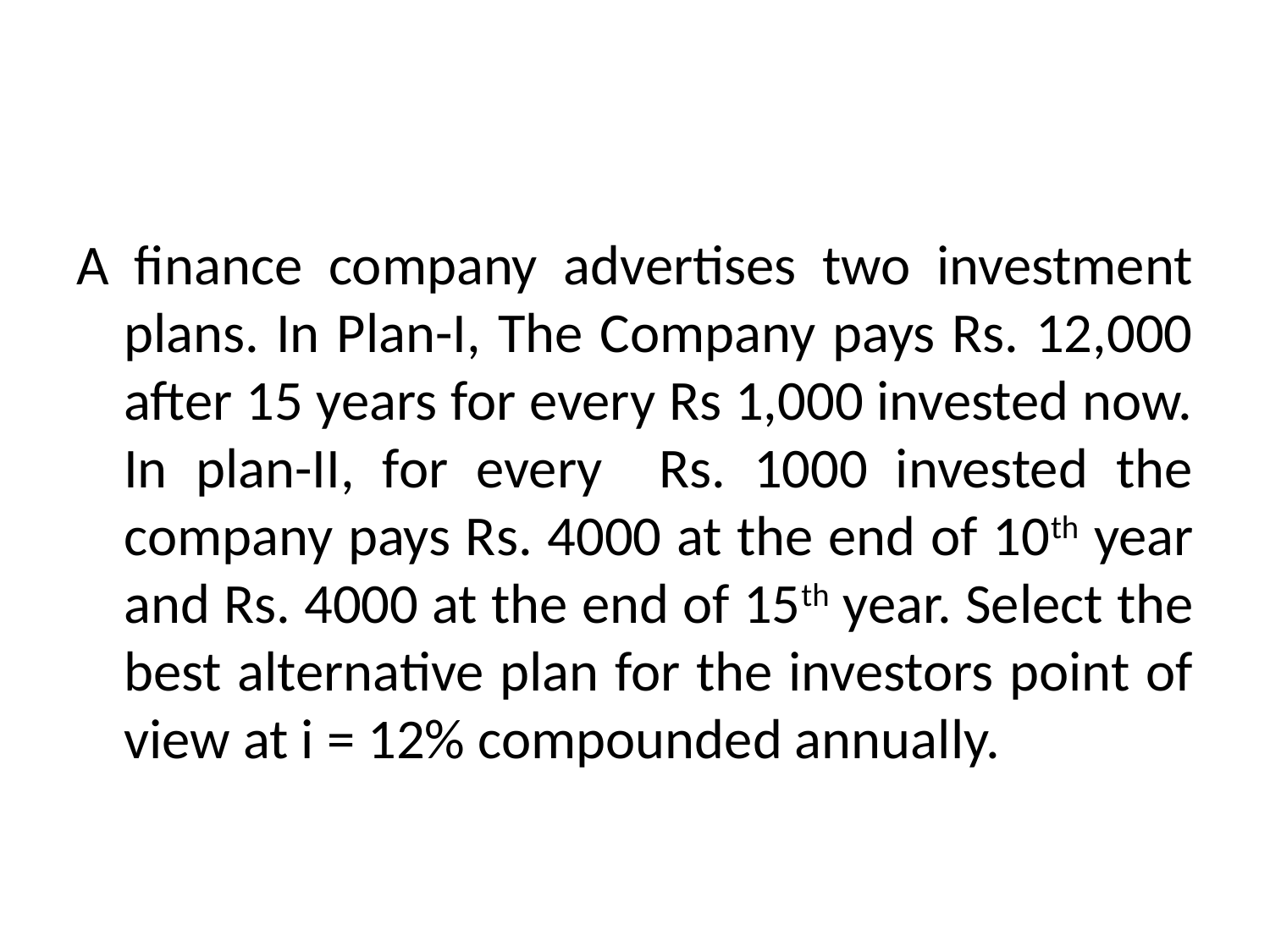

#
A finance company advertises two investment plans. In Plan-I, The Company pays Rs. 12,000 after 15 years for every Rs 1,000 invested now. In plan-II, for every  Rs. 1000 invested the company pays Rs. 4000 at the end of 10th year and Rs. 4000 at the end of 15th year. Select the best alternative plan for the investors point of view at i = 12% compounded annually.